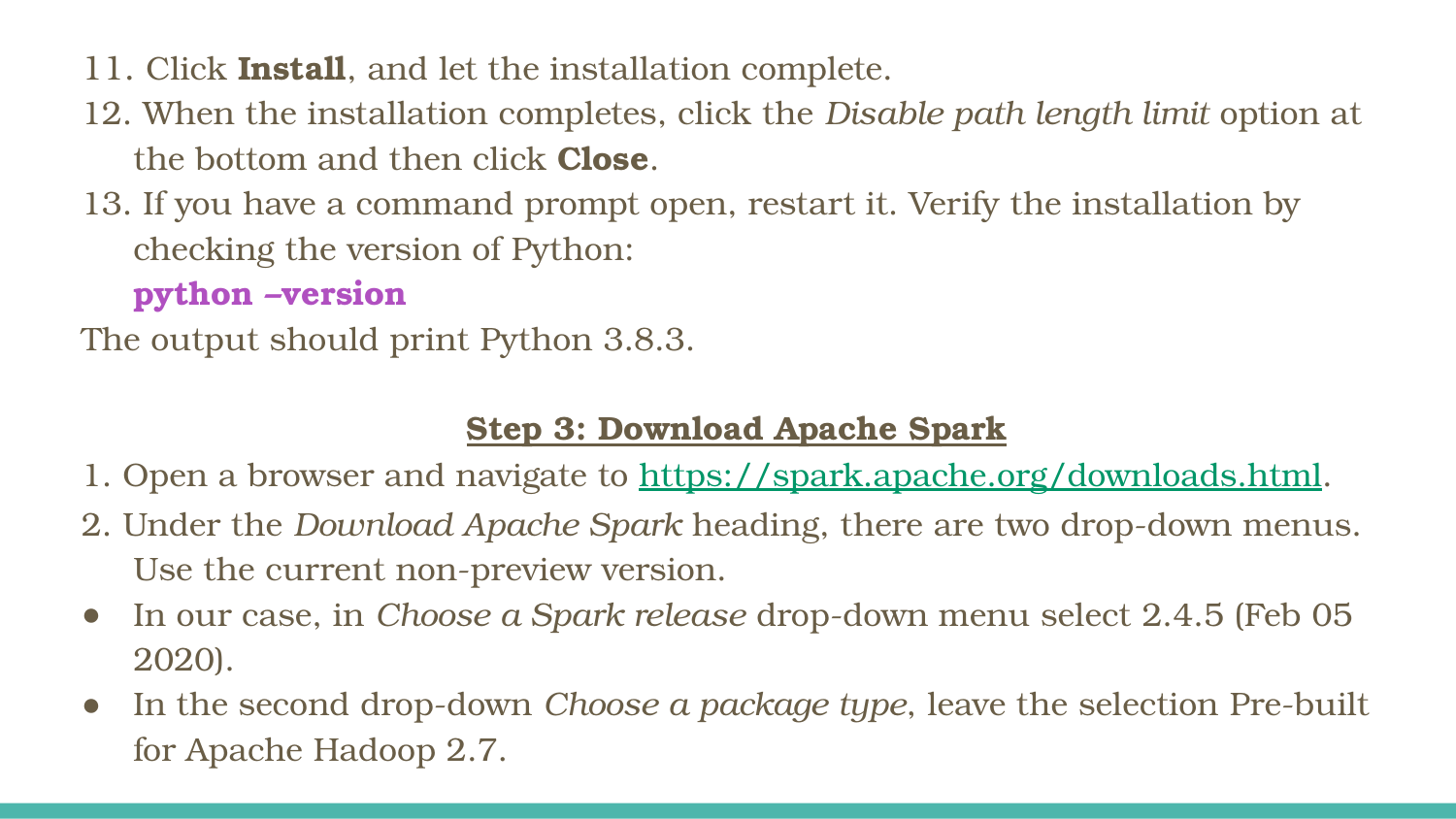

11. Click Install, and let the installation complete.
12. When the installation completes, click the Disable path length limit option at the bottom and then click Close.
13. If you have a command prompt open, restart it. Verify the installation by checking the version of Python:
				python –version
The output should print Python 3.8.3.

Step 3: Download Apache Spark
1. Open a browser and navigate to https://spark.apache.org/downloads.html.
2. Under the Download Apache Spark heading, there are two drop-down menus. Use the current non-preview version.
In our case, in Choose a Spark release drop-down menu select 2.4.5 (Feb 05 2020).
In the second drop-down Choose a package type, leave the selection Pre-built for Apache Hadoop 2.7.